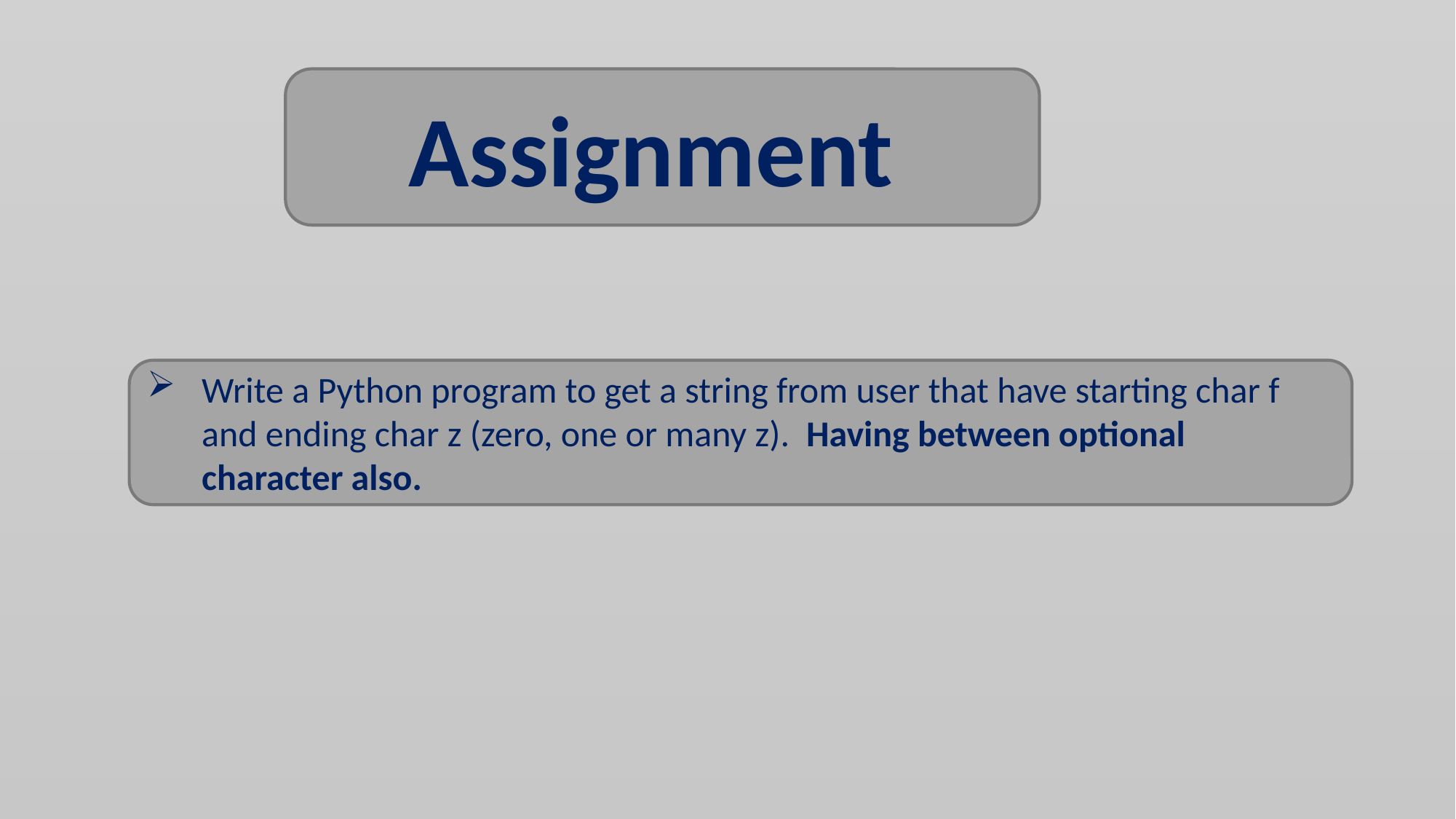

Assignment
Write a Python program to get a string from user that have starting char f and ending char z (zero, one or many z).  Having between optional character also.